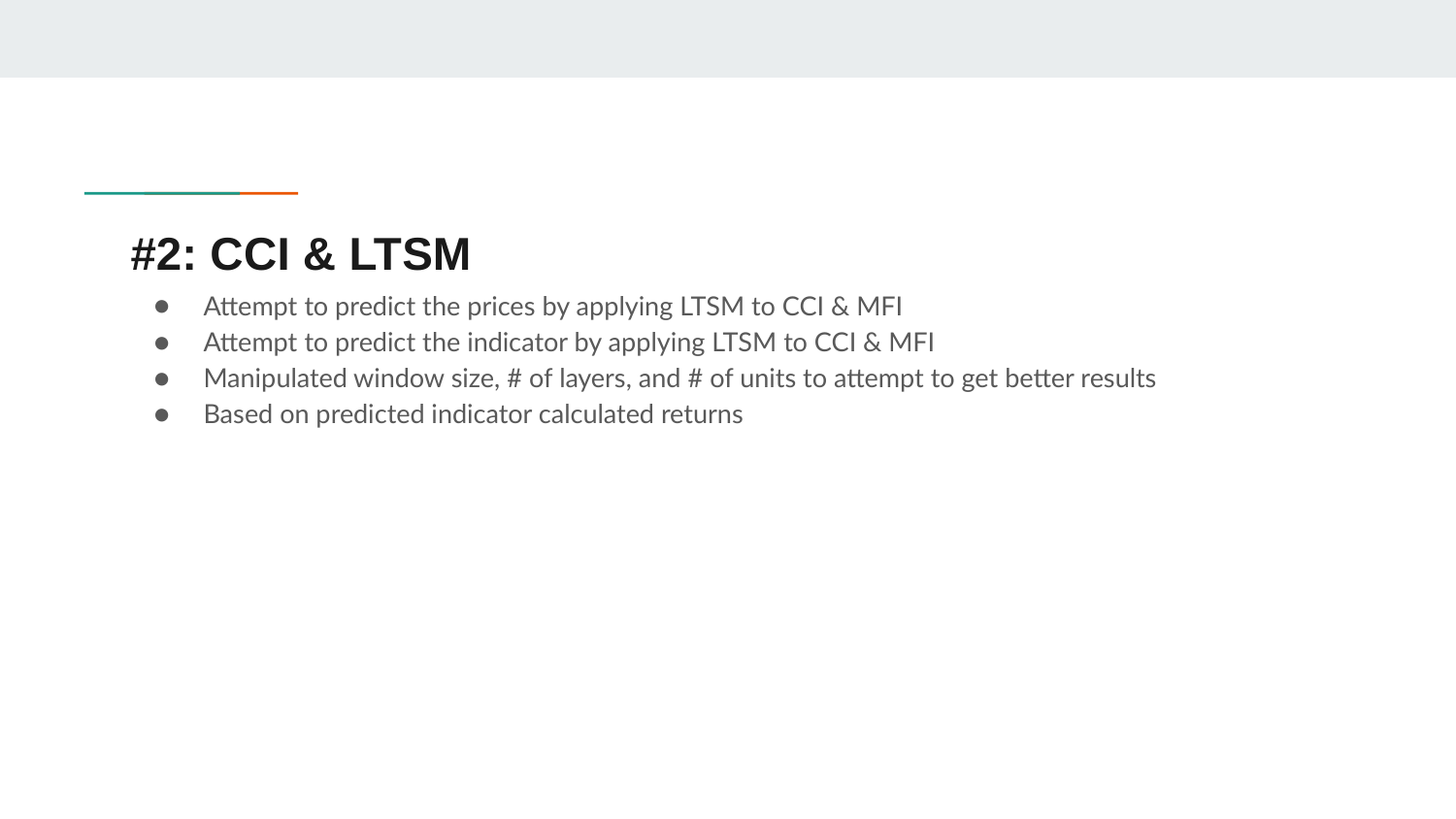

# #2: CCI & LTSM
Attempt to predict the prices by applying LTSM to CCI & MFI
Attempt to predict the indicator by applying LTSM to CCI & MFI
Manipulated window size, # of layers, and # of units to attempt to get better results
Based on predicted indicator calculated returns